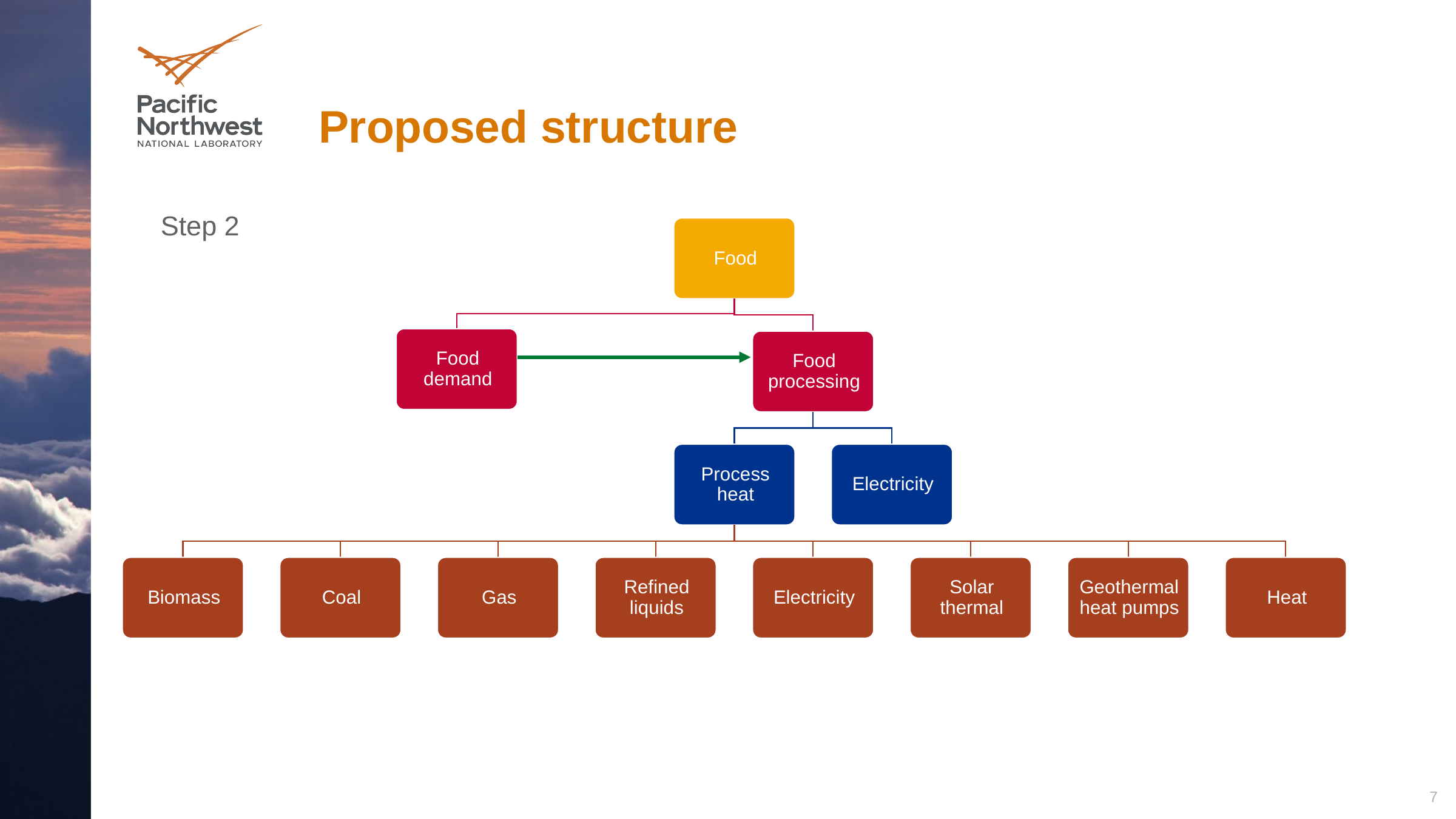

# Proposed structure
Food
Food demand
Food processing
Process heat
Biomass
Coal
Gas
Refined liquids
Electricity
Solar thermal
Geothermal heat pumps
Heat
Electricity
Step 2
7